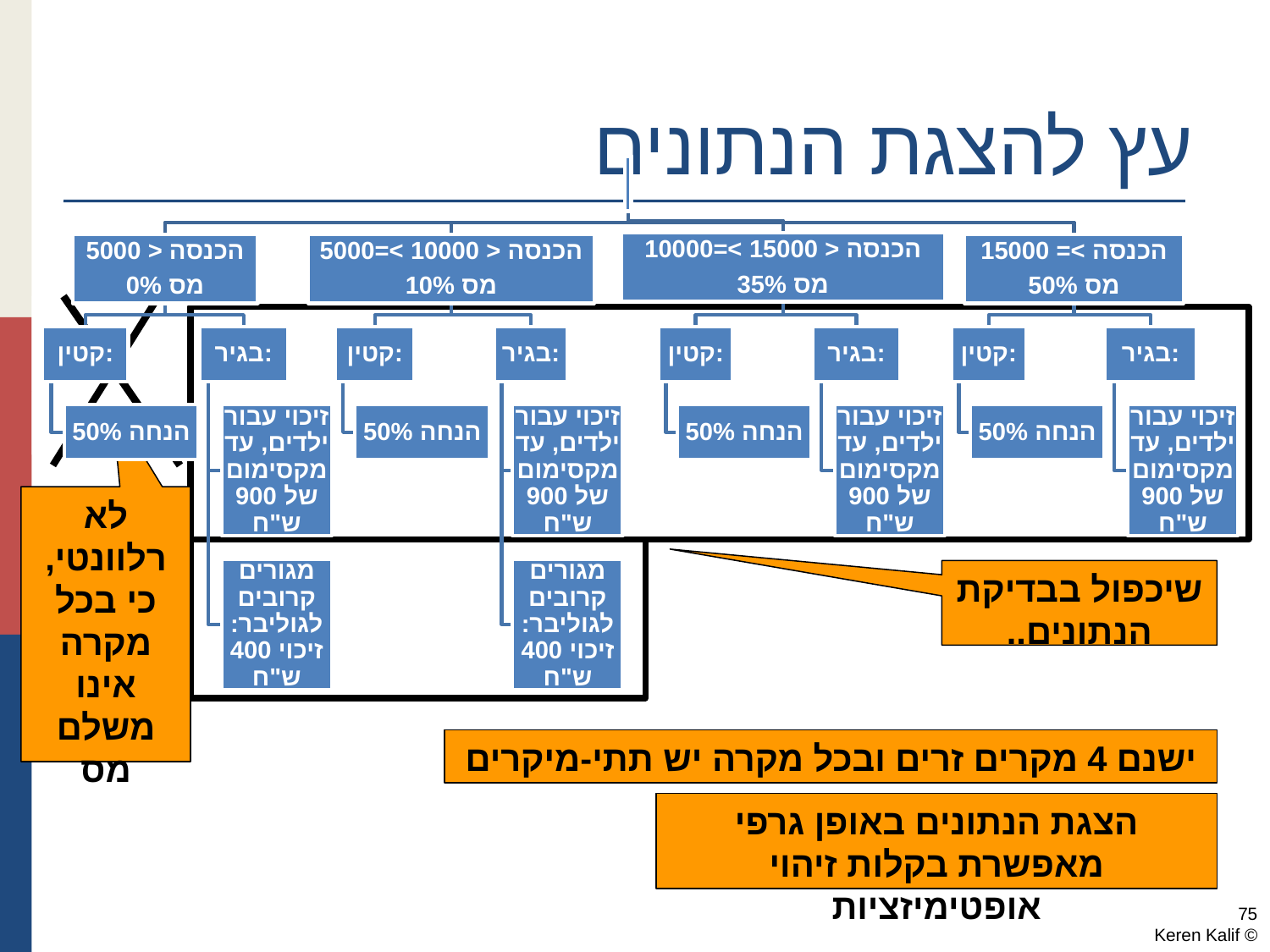

# עץ להצגת הנתונים

הכנסה < 5000
0% מס
קטין:
הנחה 50%
בגיר:
זיכוי עבור ילדים, עד מקסימום של 900 ש"ח
מגורים קרובים לגוליבר: זיכוי 400 ש"ח
5000=< הכנסה < 10000
10% מס
קטין:
הנחה 50%
בגיר:
זיכוי עבור ילדים, עד מקסימום של 900 ש"ח
מגורים קרובים לגוליבר: זיכוי 400 ש"ח
10000=< הכנסה < 15000
35% מס
קטין:
הנחה 50%
בגיר:
זיכוי עבור ילדים, עד מקסימום של 900 ש"ח
15000 =< הכנסה
50% מס
קטין:
הנחה 50%
בגיר:
זיכוי עבור ילדים, עד מקסימום של 900 ש"ח

הכנסה < 5000
0% מס
קטין:
הנחה 50%
בגיר:
זיכוי עבור ילדים, עד מקסימום של 900 ש"ח
מגורים קרובים לגוליבר: זיכוי 400 ש"ח
5000=< הכנסה < 10000
10% מס
קטין:
הנחה 50%
בגיר:
זיכוי עבור ילדים, עד מקסימום של 900 ש"ח
מגורים קרובים לגוליבר: זיכוי 400 ש"ח
10000=< הכנסה < 15000
35% מס
קטין:
הנחה 50%
בגיר:
זיכוי עבור ילדים, עד מקסימום של 900 ש"ח
15000 =< הכנסה
50% מס
קטין:
הנחה 50%
בגיר:
זיכוי עבור ילדים, עד מקסימום של 900 ש"ח

לא רלוונטי, כי בכל מקרה אינו משלם מס

שיכפול בבדיקת הנתונים..
ישנם 4 מקרים זרים ובכל מקרה יש תתי-מיקרים
הצגת הנתונים באופן גרפי מאפשרת בקלות זיהוי אופטימיזציות